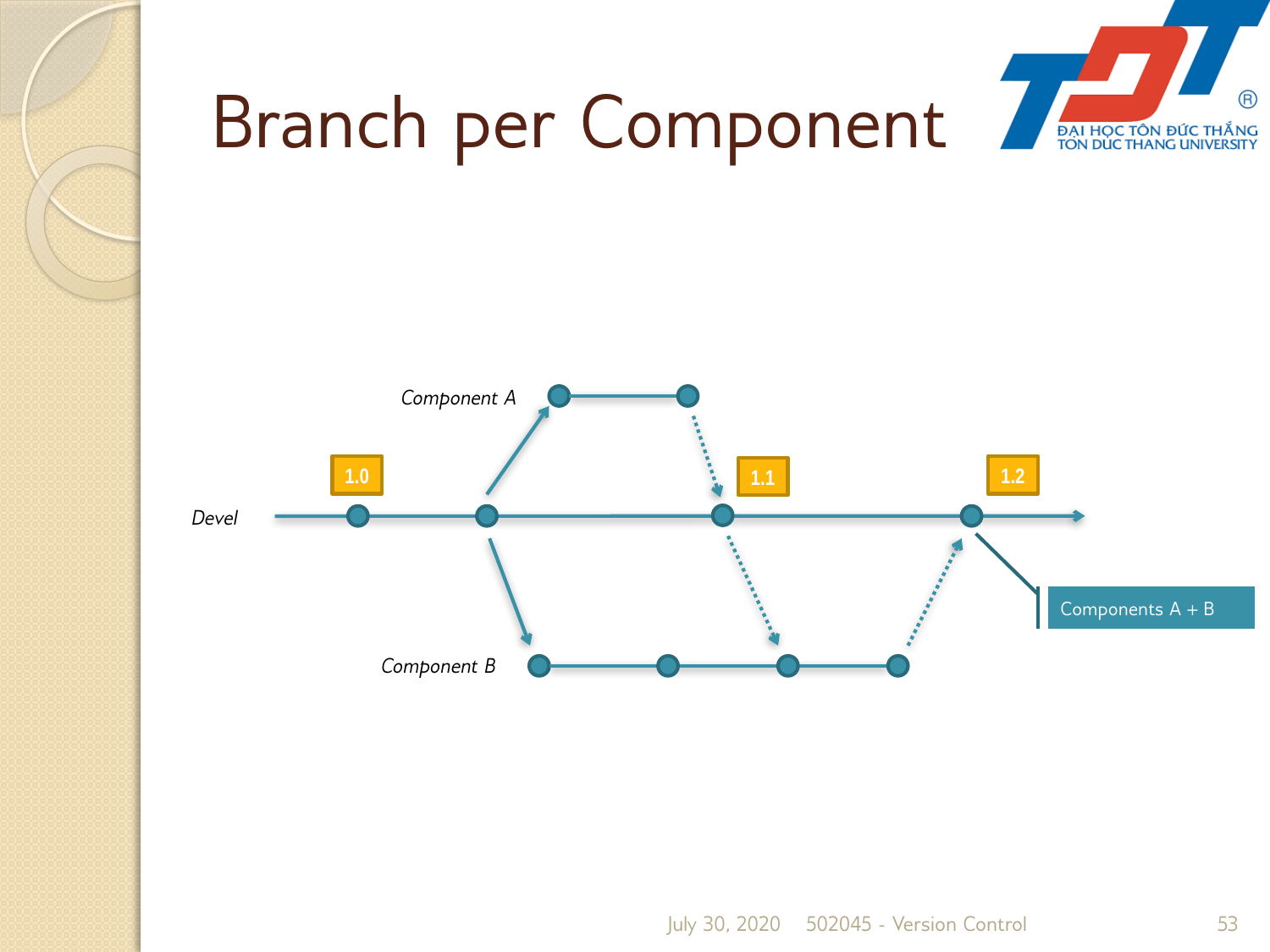

# Branch per Component
Component A

1.0
1.2
1.1
Devel

Components A + B
Component B

July 30, 2020
502045 - Version Control
53